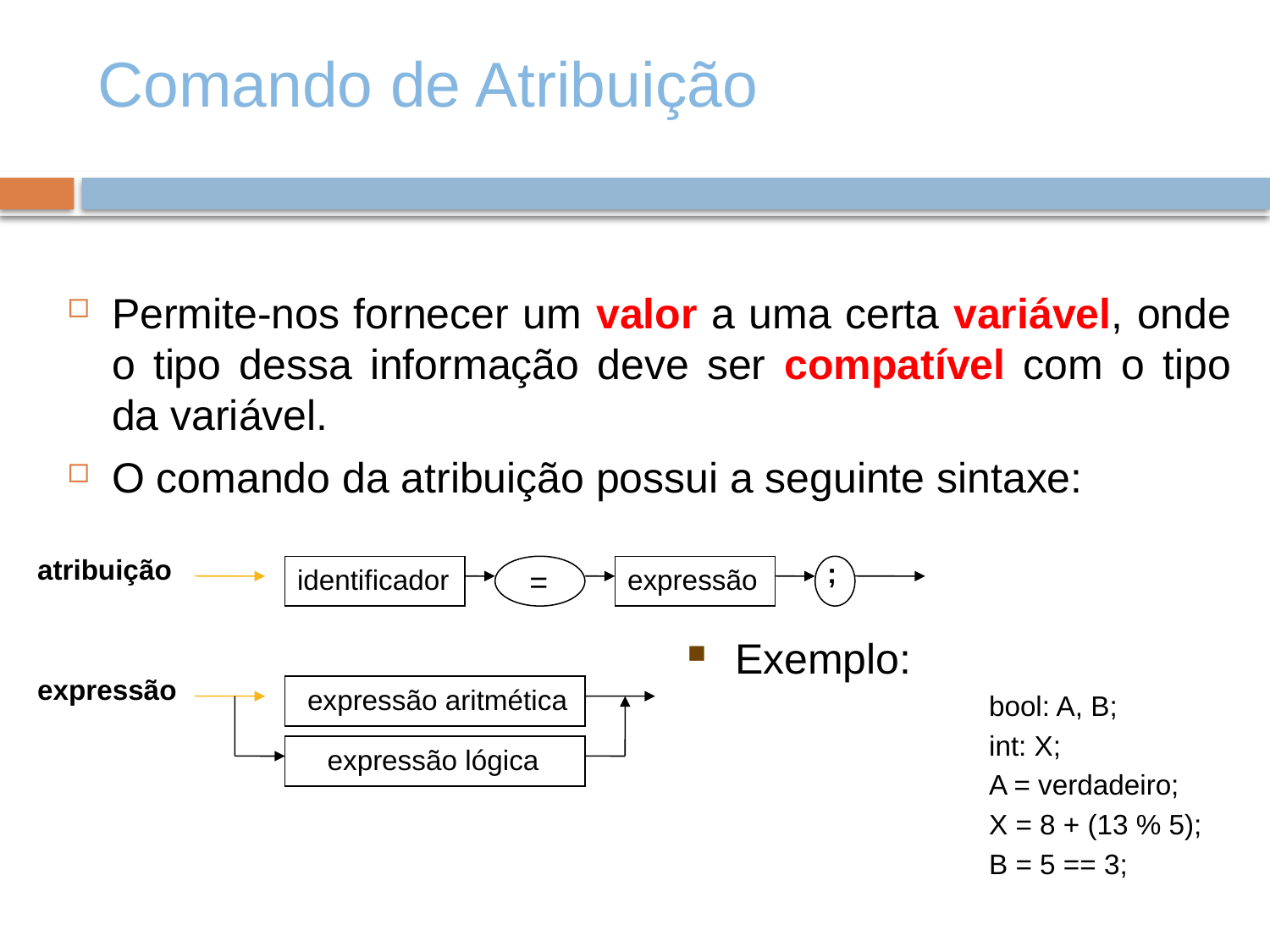

# Comando de Atribuição
Permite-nos fornecer um valor a uma certa variável, onde o tipo dessa informação deve ser compatível com o tipo da variável.
O comando da atribuição possui a seguinte sintaxe:
atribuição
;

identificador
 =
expressão

expressão
expressão aritmética

expressão lógica

Exemplo:
			bool: A, B;
			int: X;
			A = verdadeiro;
			X = 8 + (13 % 5);
			B = 5 == 3;